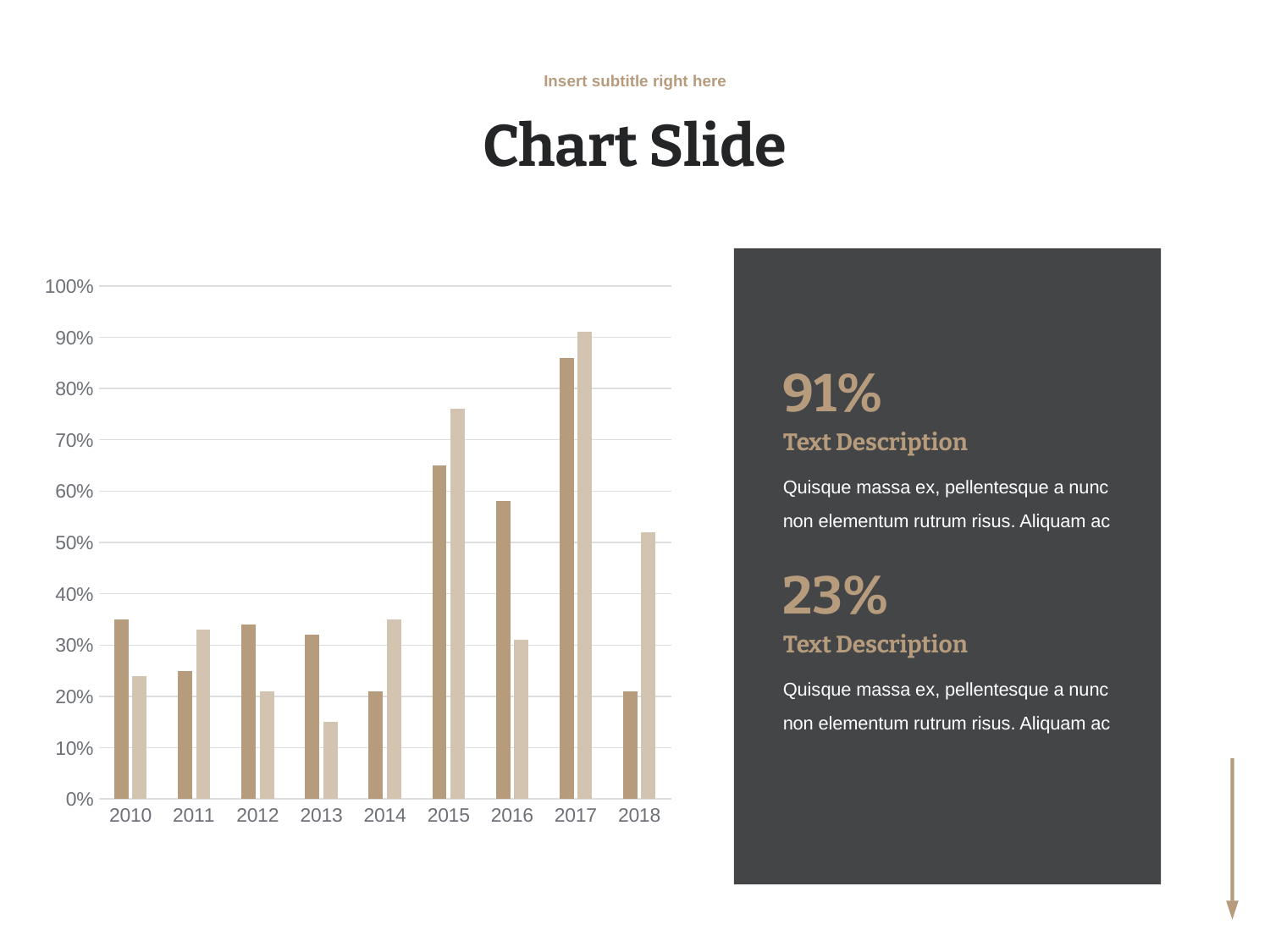

Insert subtitle right here
# Chart Slide

### Chart

| Category | Reb | Log |
|---|---|---|
| 2010 | 0.35 | 0.24 |
| 2011 | 0.25 | 0.33 |
| 2012 | 0.34 | 0.21 |
| 2013 | 0.32 | 0.15 |
| 2014 | 0.21 | 0.35 |
| 2015 | 0.65 | 0.76 |
| 2016 | 0.58 | 0.31 |
| 2017 | 0.86 | 0.91 |
| 2018 | 0.21 | 0.52 |
91%
Text Description
Quisque massa ex, pellentesque a nunc non elementum rutrum risus. Aliquam ac
23%
Text Description
Quisque massa ex, pellentesque a nunc non elementum rutrum risus. Aliquam ac